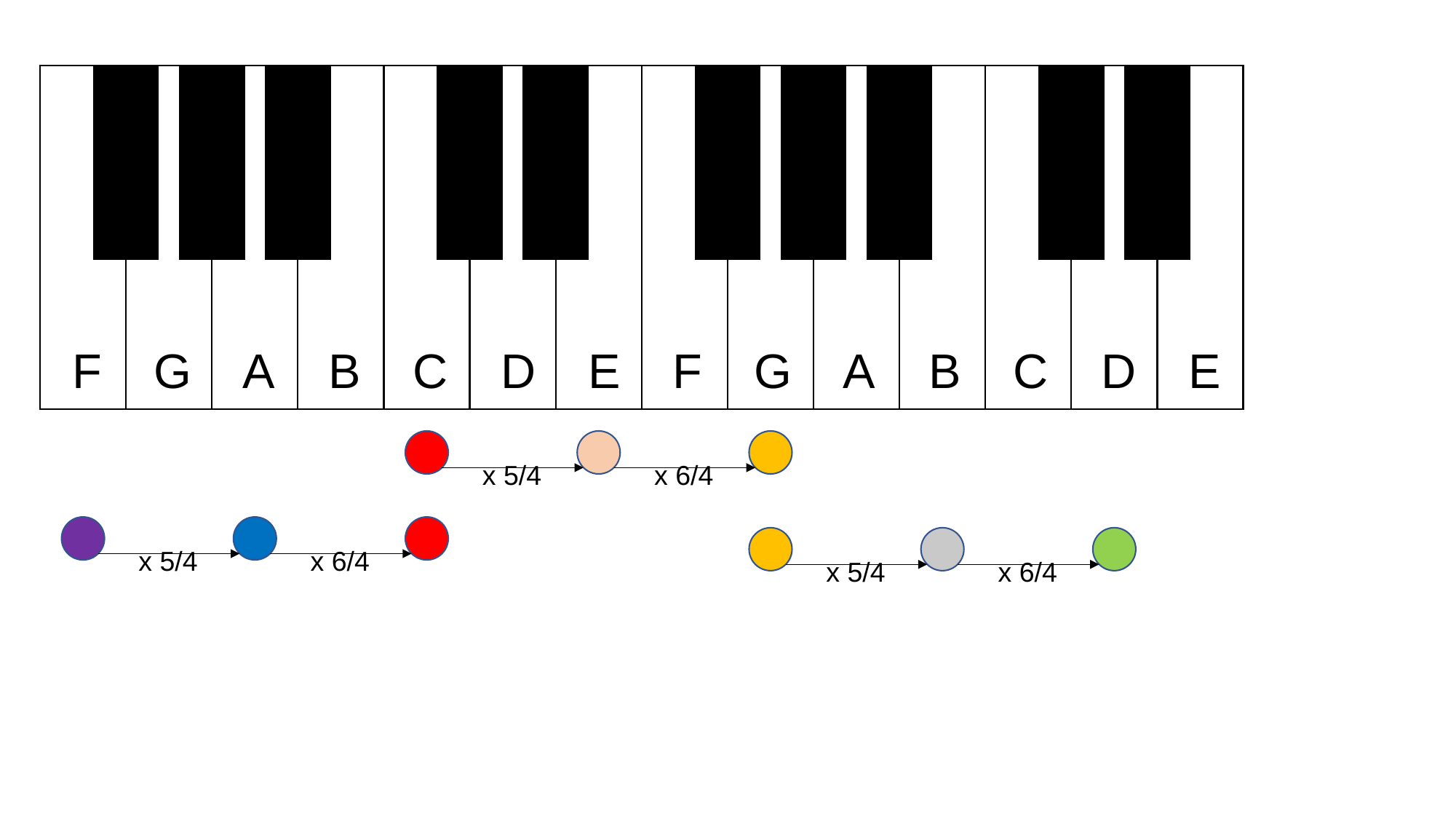

F
G
A
B
C
D
E
F
G
A
B
C
D
E

x 5/4
x 6/4

x 5/4
x 6/4
x 5/4
x 6/4